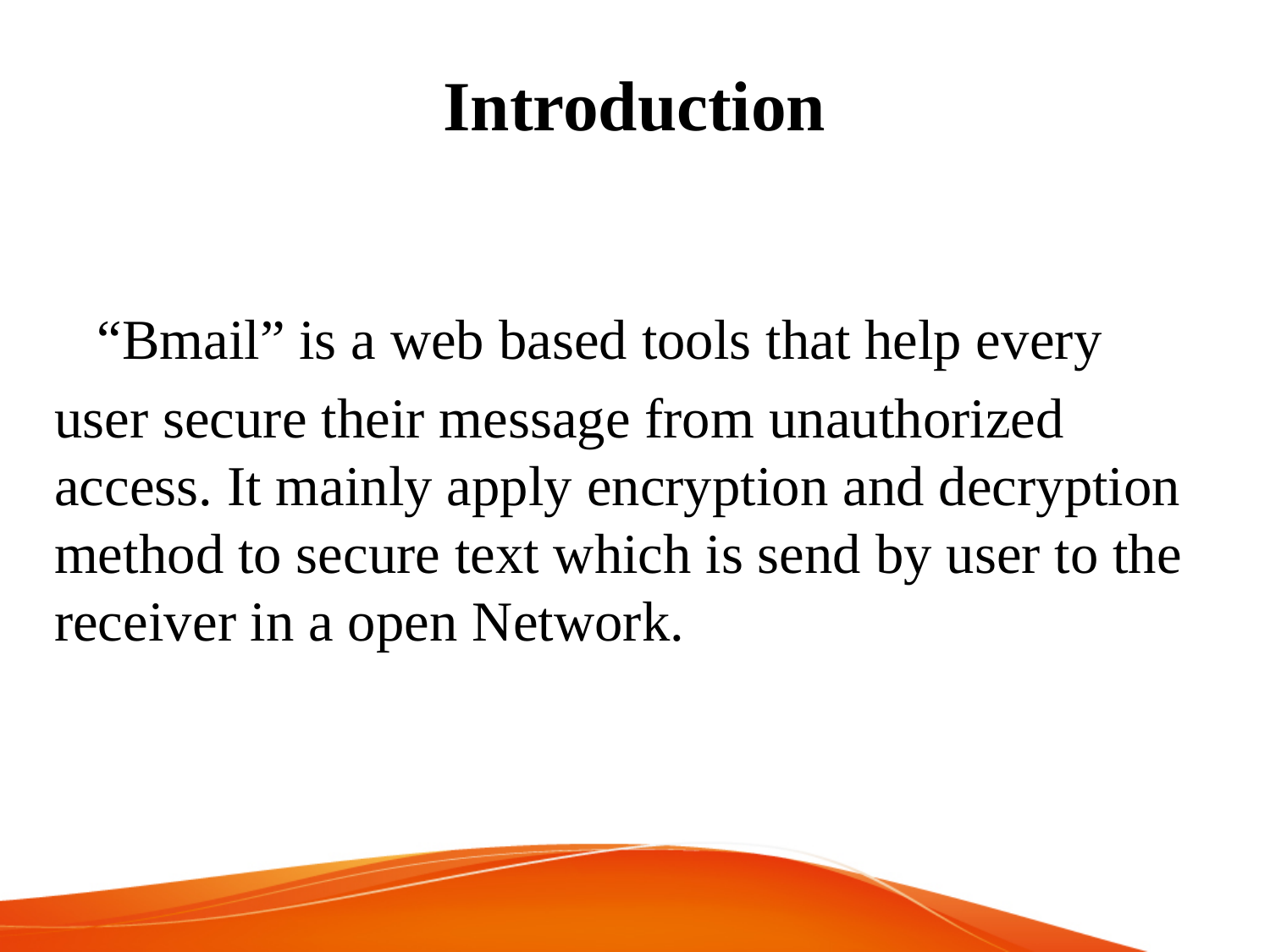

# Introduction
   “Bmail” is a web based tools that help every
user secure their message from unauthorized access. It mainly apply encryption and decryption method to secure text which is send by user to the receiver in a open Network.